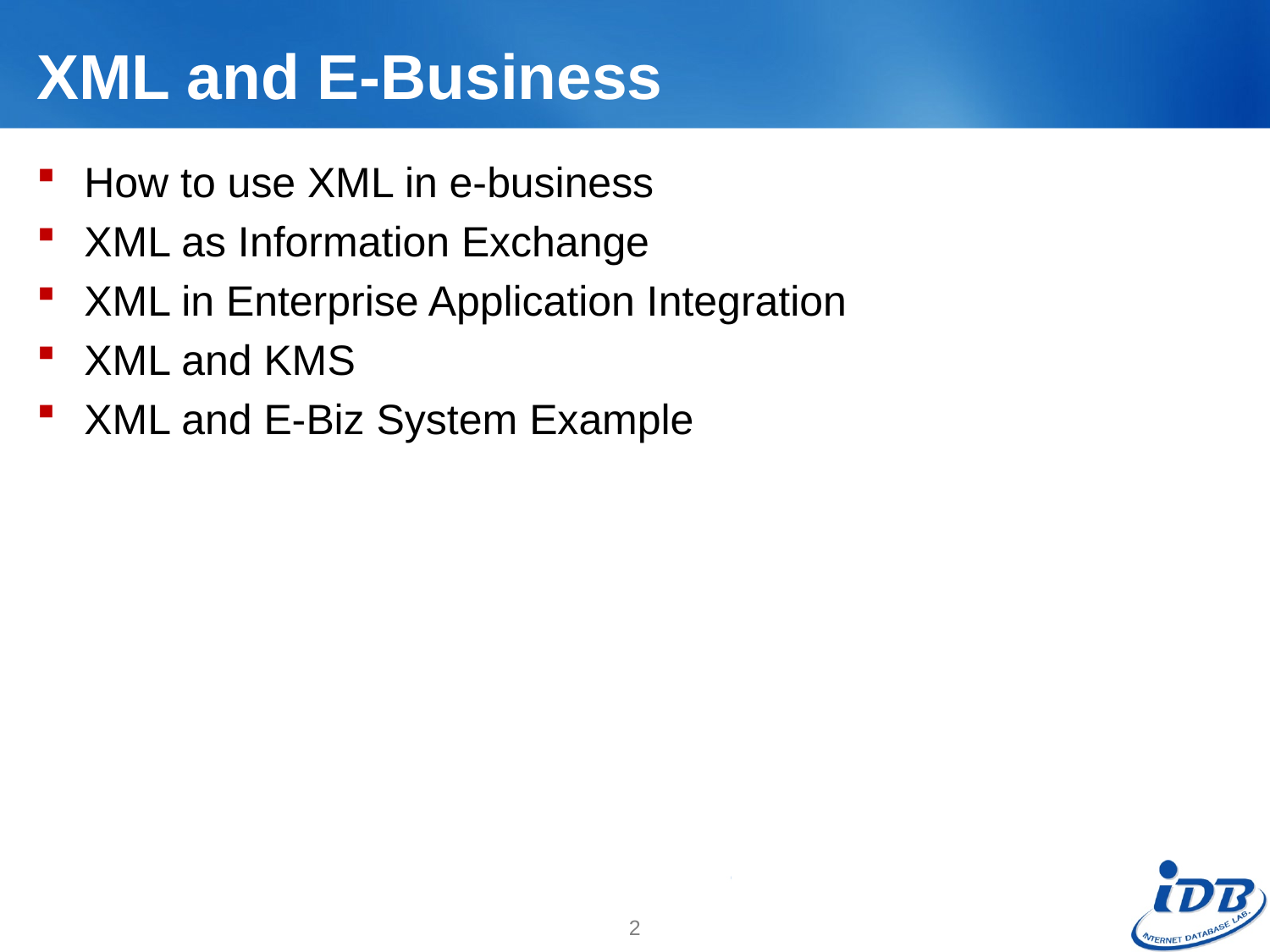

# XML and E-Business
How to use XML in e-business
XML as Information Exchange
XML in Enterprise Application Integration
XML and KMS
XML and E-Biz System Example

2